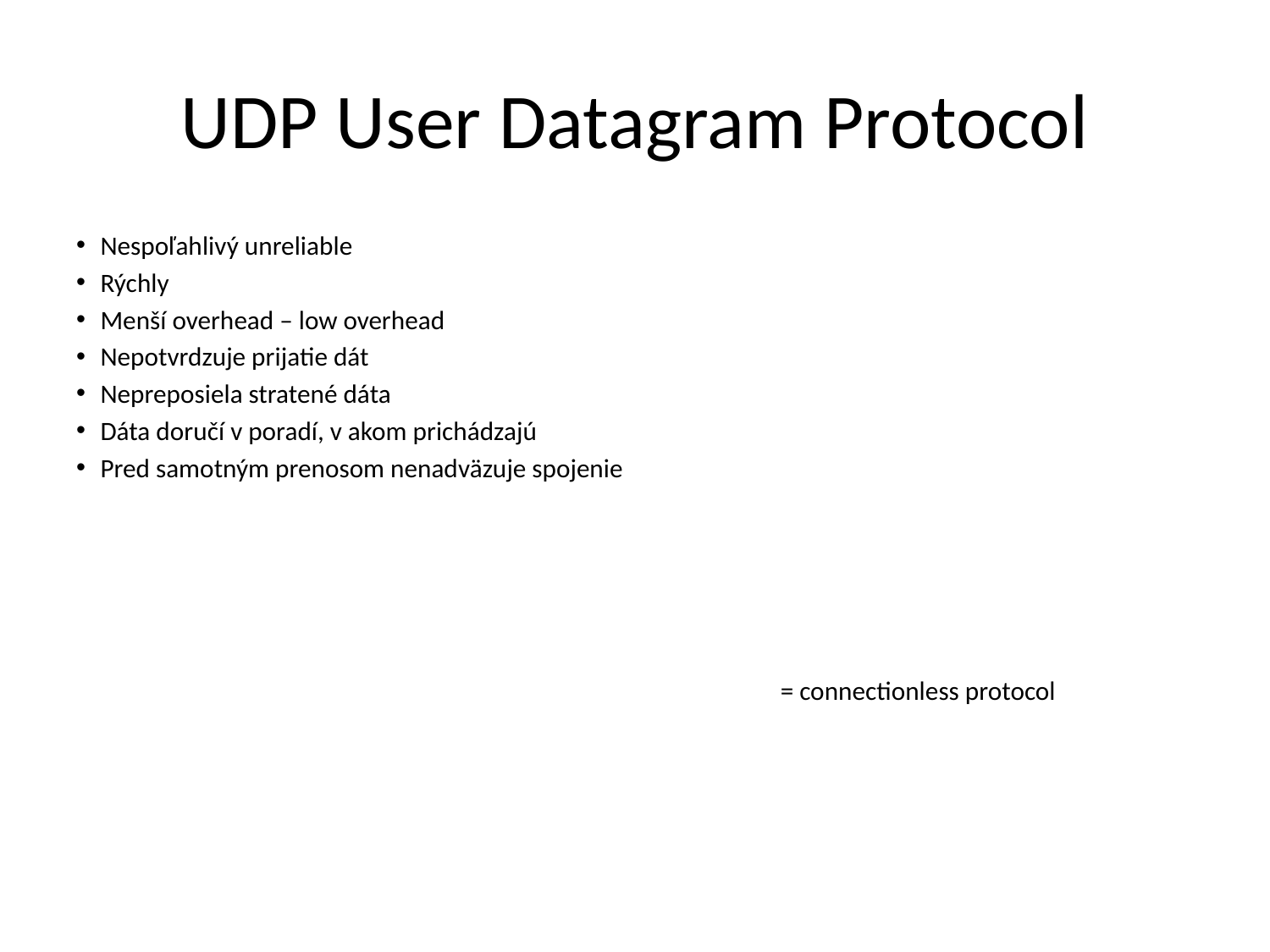

# UDP User Datagram Protocol
Nespoľahlivý unreliable
Rýchly
Menší overhead – low overhead
Nepotvrdzuje prijatie dát
Nepreposiela stratené dáta
Dáta doručí v poradí, v akom prichádzajú
Pred samotným prenosom nenadväzuje spojenie                                                                                                                                                                                                                                                                                                                                                                                                                                                                                                                                                                                                                                                                                                                                                                                                                                                                                                                                                                                                                                                                                                                                                                                                                                                                                                                                                                          = connectionless protocol